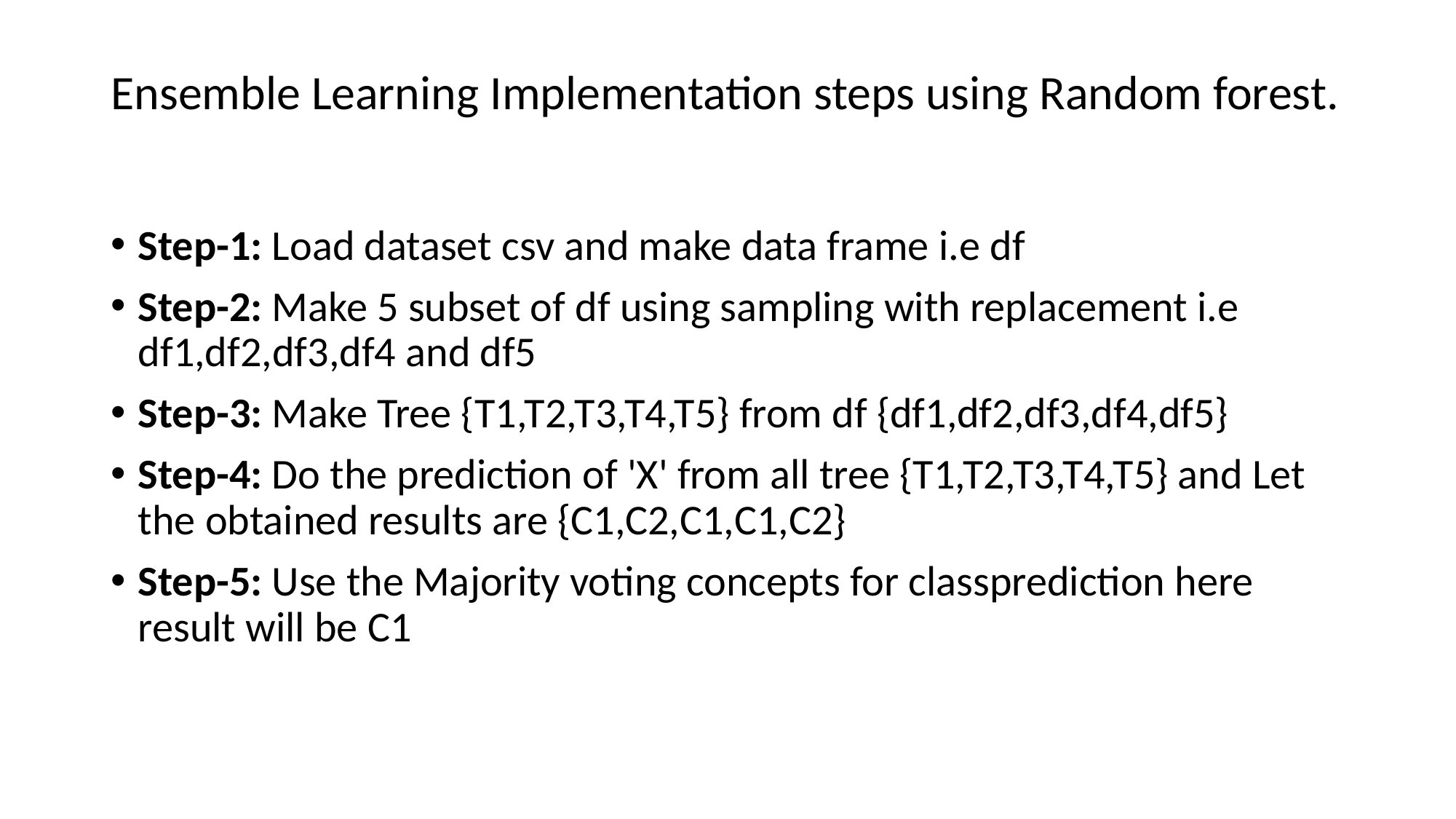

# Ensemble Learning Implementation steps using Random forest.
Step-1: Load dataset csv and make data frame i.e df
Step-2: Make 5 subset of df using sampling with replacement i.e df1,df2,df3,df4 and df5
Step-3: Make Tree {T1,T2,T3,T4,T5} from df {df1,df2,df3,df4,df5}
Step-4: Do the prediction of 'X' from all tree {T1,T2,T3,T4,T5} and Let the obtained results are {C1,C2,C1,C1,C2}
Step-5: Use the Majority voting concepts for classprediction here result will be C1